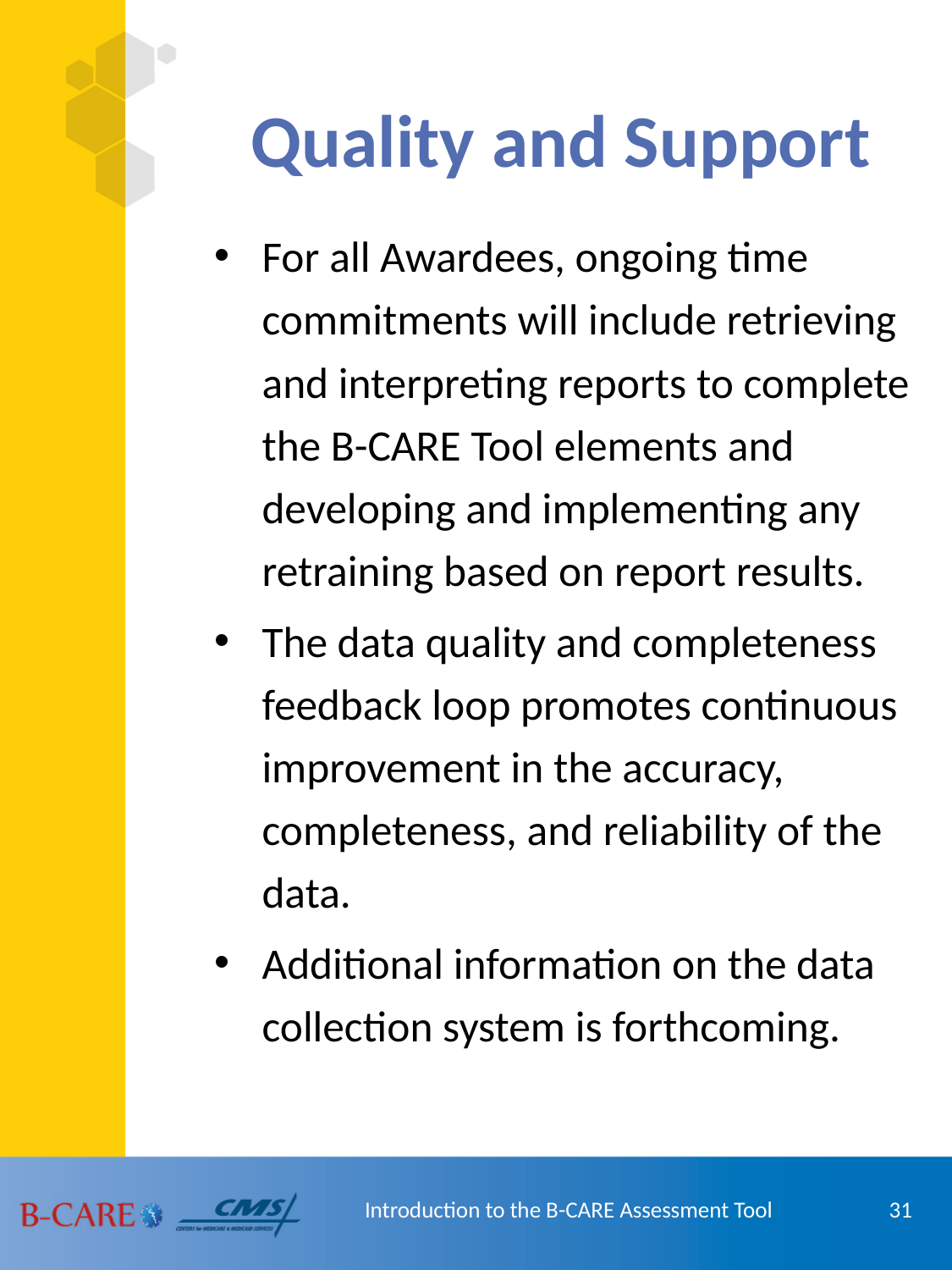

# Quality and Support
For all Awardees, ongoing time commitments will include retrieving and interpreting reports to complete the B-CARE Tool elements and developing and implementing any retraining based on report results.
The data quality and completeness feedback loop promotes continuous improvement in the accuracy, completeness, and reliability of the data.
Additional information on the data  collection system is forthcoming.
31
Introduction to the B-CARE Assessment Tool